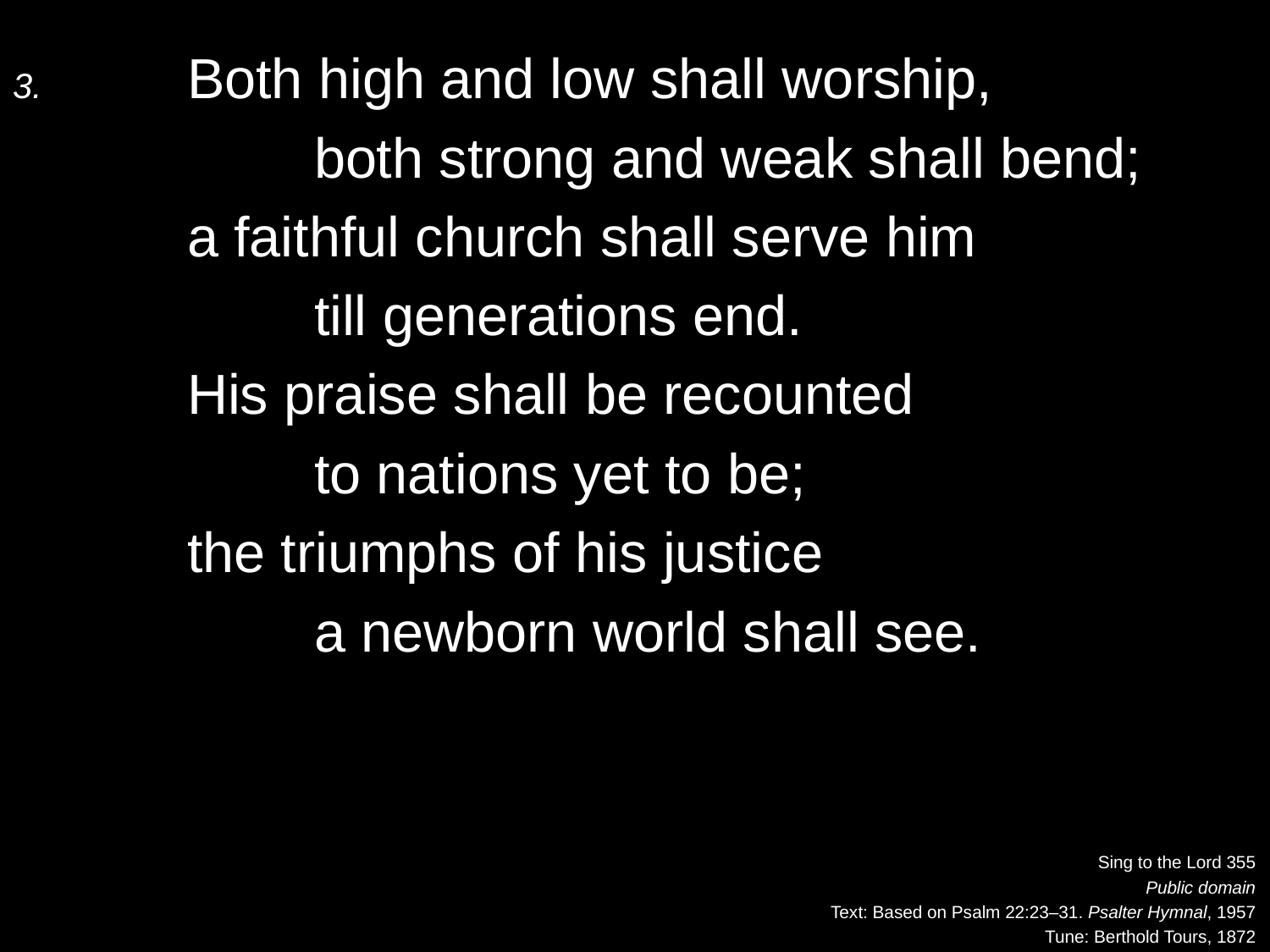

3.	Both high and low shall worship,
		both strong and weak shall bend;
	a faithful church shall serve him
		till generations end.
	His praise shall be recounted
		to nations yet to be;
	the triumphs of his justice
		a newborn world shall see.
Sing to the Lord 355
Public domain
Text: Based on Psalm 22:23–31. Psalter Hymnal, 1957
Tune: Berthold Tours, 1872